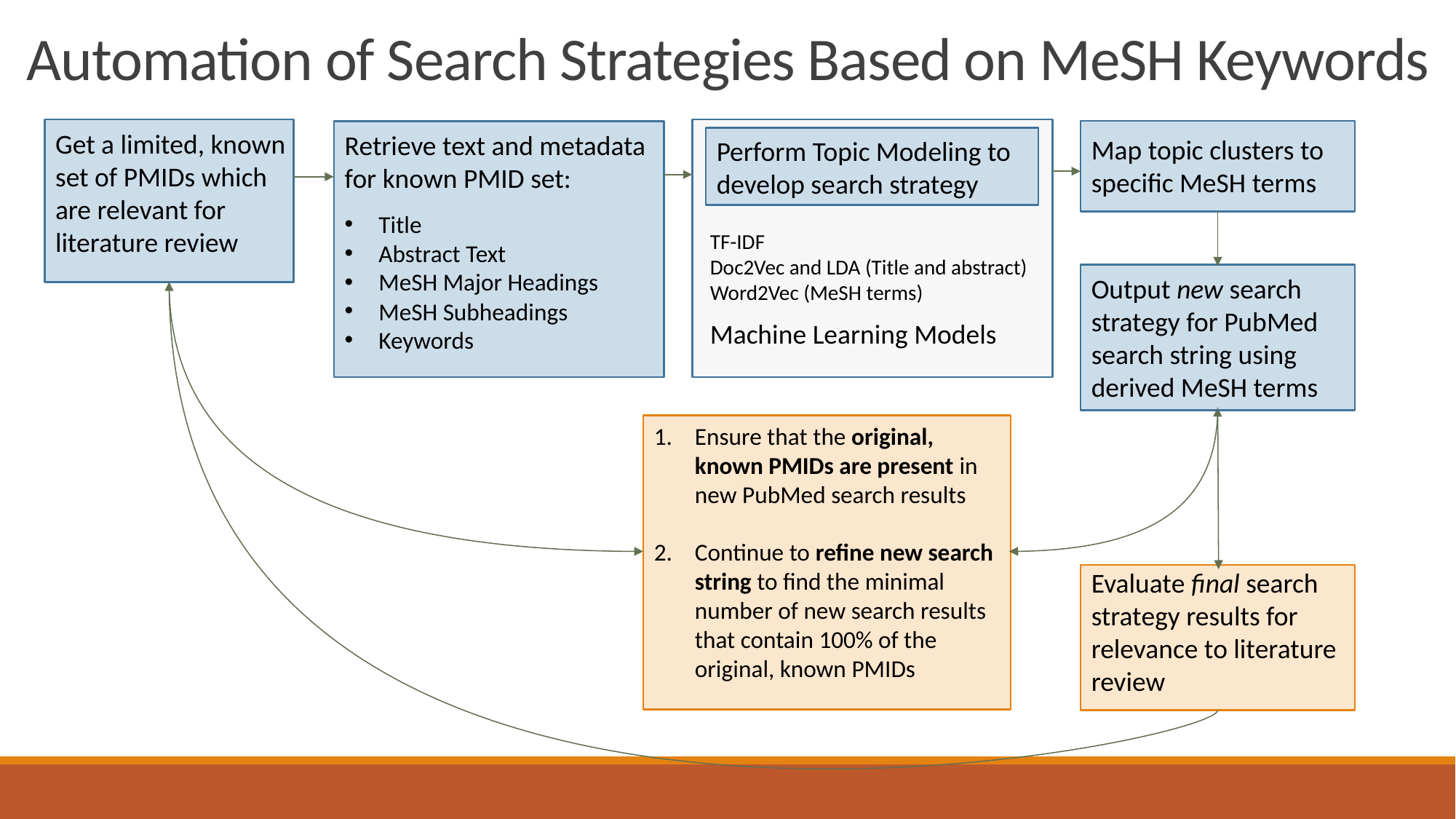

Automation of Search Strategies Based on MeSH Keywords

Get a limited, known set of PMIDs which are relevant for literature review
Retrieve text and metadata for known PMID set:
Map topic clusters to specific MeSH terms

Perform Topic Modeling to develop search strategy
Title
Abstract Text
MeSH Major Headings
MeSH Subheadings
Keywords
TF-IDF
Doc2Vec and LDA (Title and abstract)
Word2Vec (MeSH terms)

Output new search strategy for PubMed search string using derived MeSH terms
Machine Learning Models
Ensure that the original, known PMIDs are present in new PubMed search results
Continue to refine new search string to find the minimal number of new search results that contain 100% of the original, known PMIDs

Evaluate final search strategy results for relevance to literature review